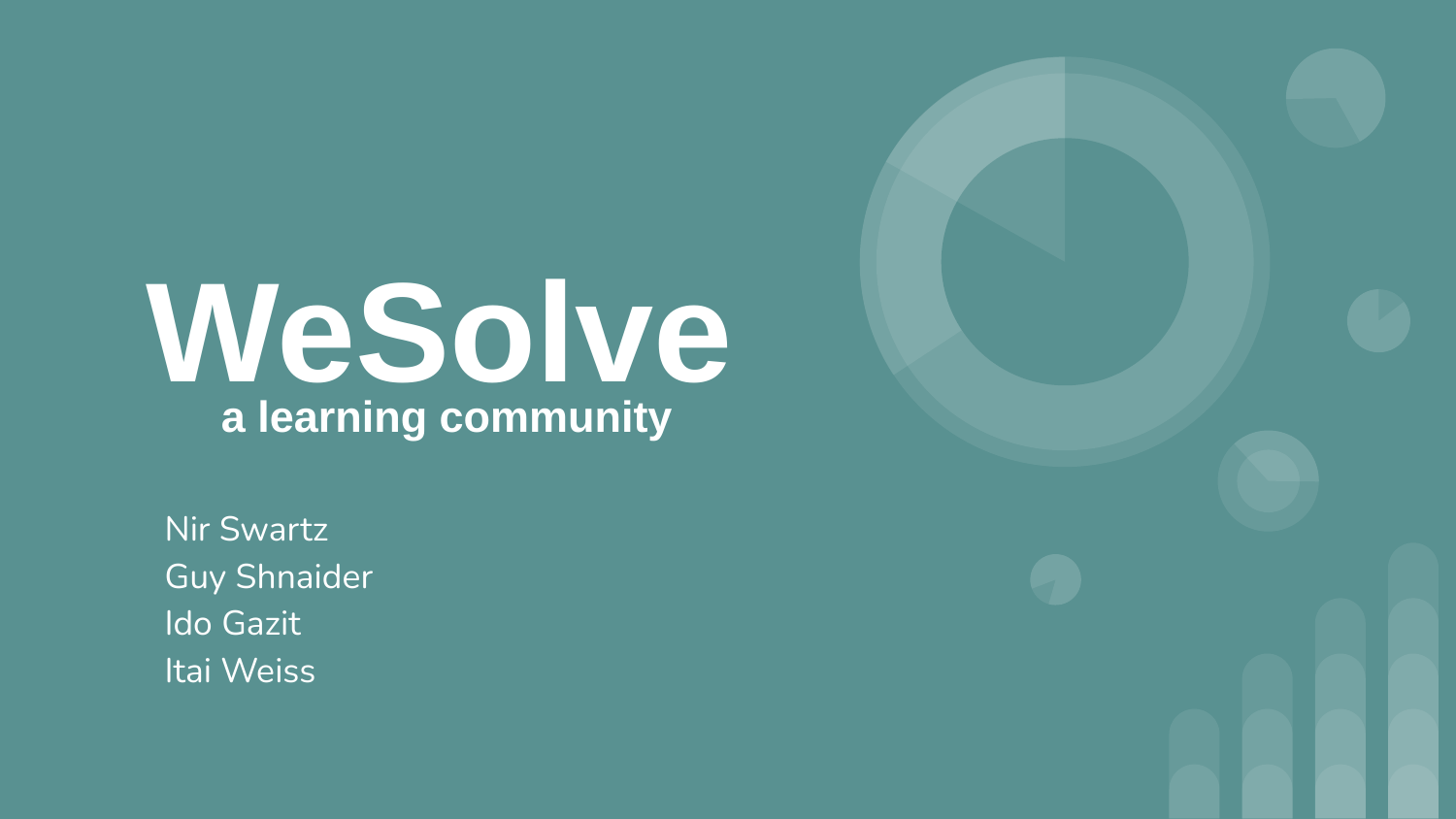

# WeSolve
a learning community
Nir Swartz
Guy Shnaider
Ido Gazit
Itai Weiss